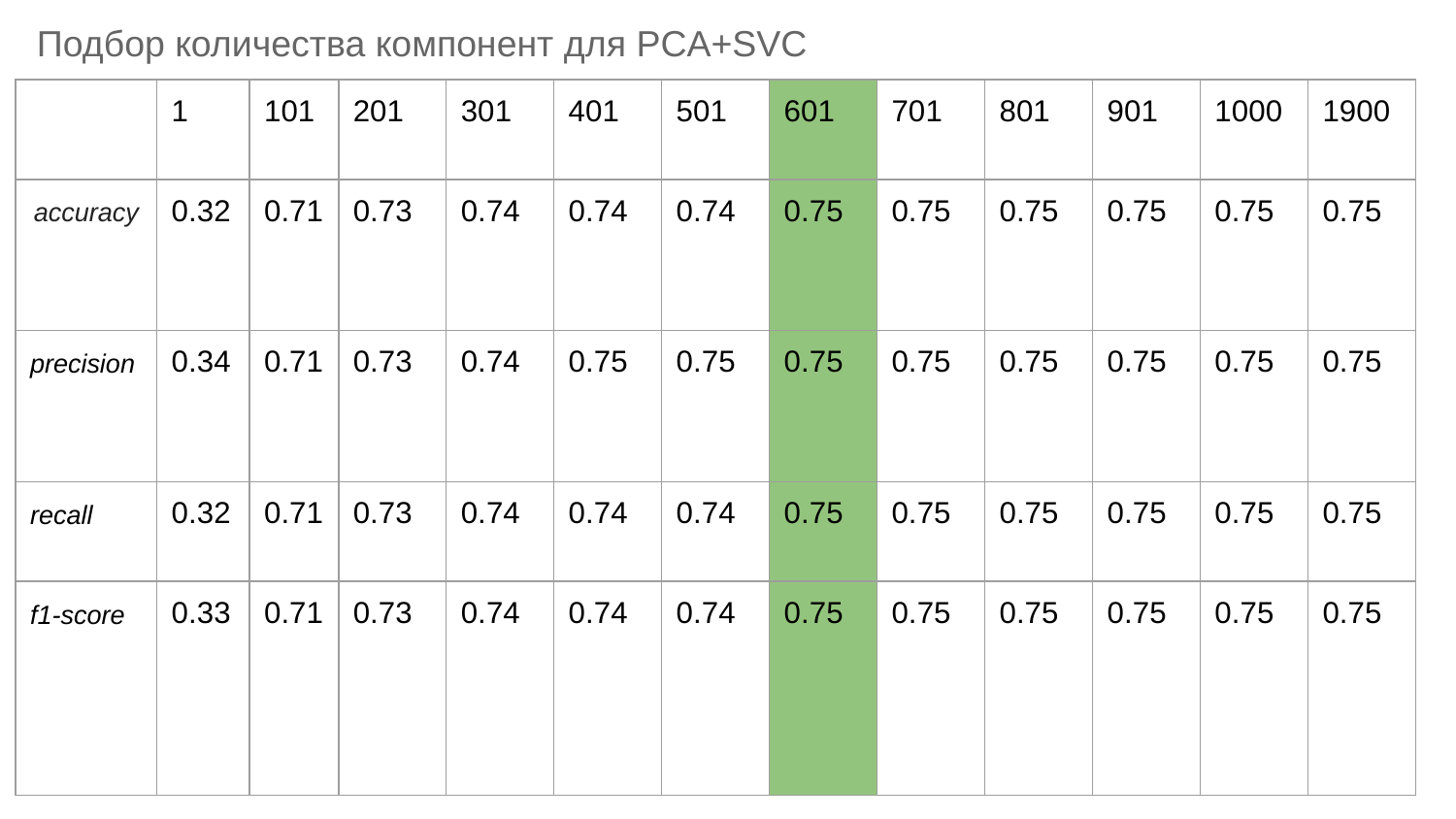

Подбор количества компонент для PCA+SVC
|  | 1 | 101 | 201 | 301 | 401 | 501 | 601 | 701 | 801 | 901 | 1000 | 1900 |
| --- | --- | --- | --- | --- | --- | --- | --- | --- | --- | --- | --- | --- |
| accuracy | 0.32 | 0.71 | 0.73 | 0.74 | 0.74 | 0.74 | 0.75 | 0.75 | 0.75 | 0.75 | 0.75 | 0.75 |
| precision | 0.34 | 0.71 | 0.73 | 0.74 | 0.75 | 0.75 | 0.75 | 0.75 | 0.75 | 0.75 | 0.75 | 0.75 |
| recall | 0.32 | 0.71 | 0.73 | 0.74 | 0.74 | 0.74 | 0.75 | 0.75 | 0.75 | 0.75 | 0.75 | 0.75 |
| f1-score | 0.33 | 0.71 | 0.73 | 0.74 | 0.74 | 0.74 | 0.75 | 0.75 | 0.75 | 0.75 | 0.75 | 0.75 |